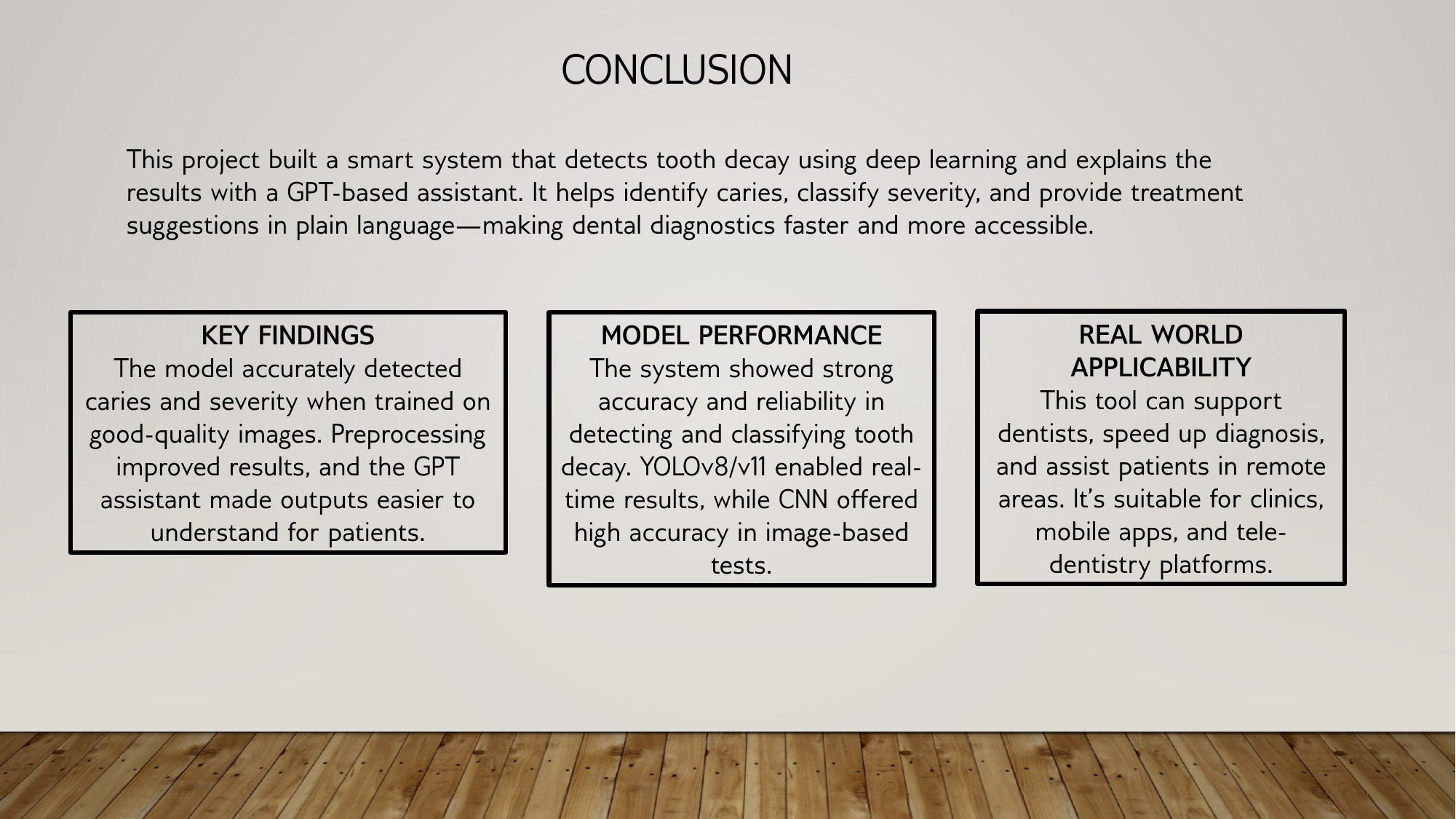

CONCLUSION
This project built a smart system that detects tooth decay using deep learning and explains the results with a GPT-based assistant. It helps identify caries, classify severity, and provide treatment suggestions in plain language—making dental diagnostics faster and more accessible.
REAL WORLD APPLICABILITY
This tool can support dentists, speed up diagnosis, and assist patients in remote areas. It’s suitable for clinics, mobile apps, and tele-dentistry platforms.
KEY FINDINGS
The model accurately detected caries and severity when trained on good-quality images. Preprocessing improved results, and the GPT assistant made outputs easier to understand for patients.
MODEL PERFORMANCE
The system showed strong accuracy and reliability in detecting and classifying tooth decay. YOLOv8/v11 enabled real-time results, while CNN offered high accuracy in image-based tests.